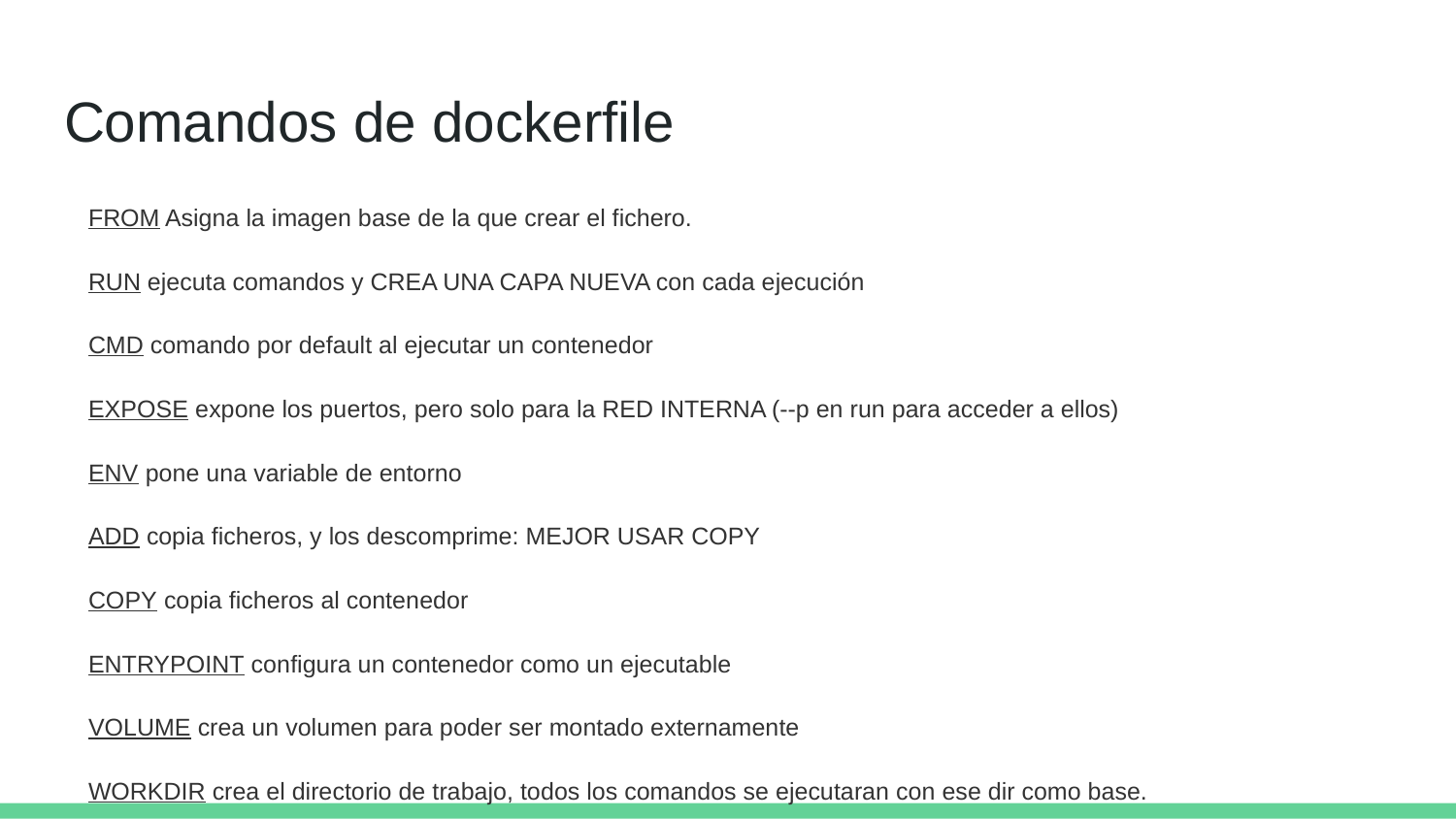

# Comandos de dockerfile
FROM Asigna la imagen base de la que crear el fichero.
RUN ejecuta comandos y CREA UNA CAPA NUEVA con cada ejecución
CMD comando por default al ejecutar un contenedor
EXPOSE expone los puertos, pero solo para la RED INTERNA (--p en run para acceder a ellos)
ENV pone una variable de entorno
ADD copia ficheros, y los descomprime: MEJOR USAR COPY
COPY copia ficheros al contenedor
ENTRYPOINT configura un contenedor como un ejecutable
VOLUME crea un volumen para poder ser montado externamente
WORKDIR crea el directorio de trabajo, todos los comandos se ejecutaran con ese dir como base.